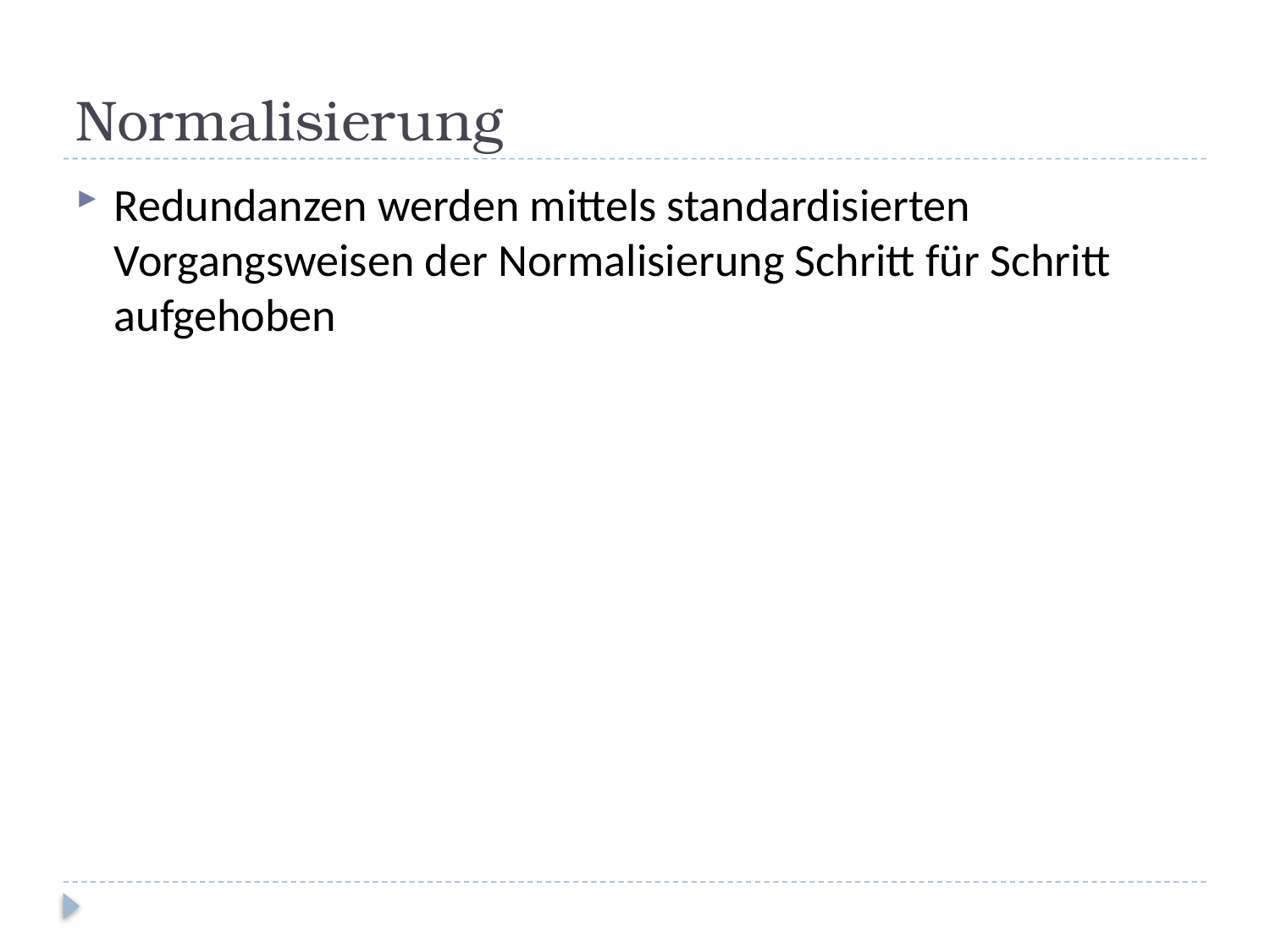

# Normalisierung
Redundanzen werden mittels standardisierten Vorgangsweisen der Normalisierung Schritt für Schritt aufgehoben